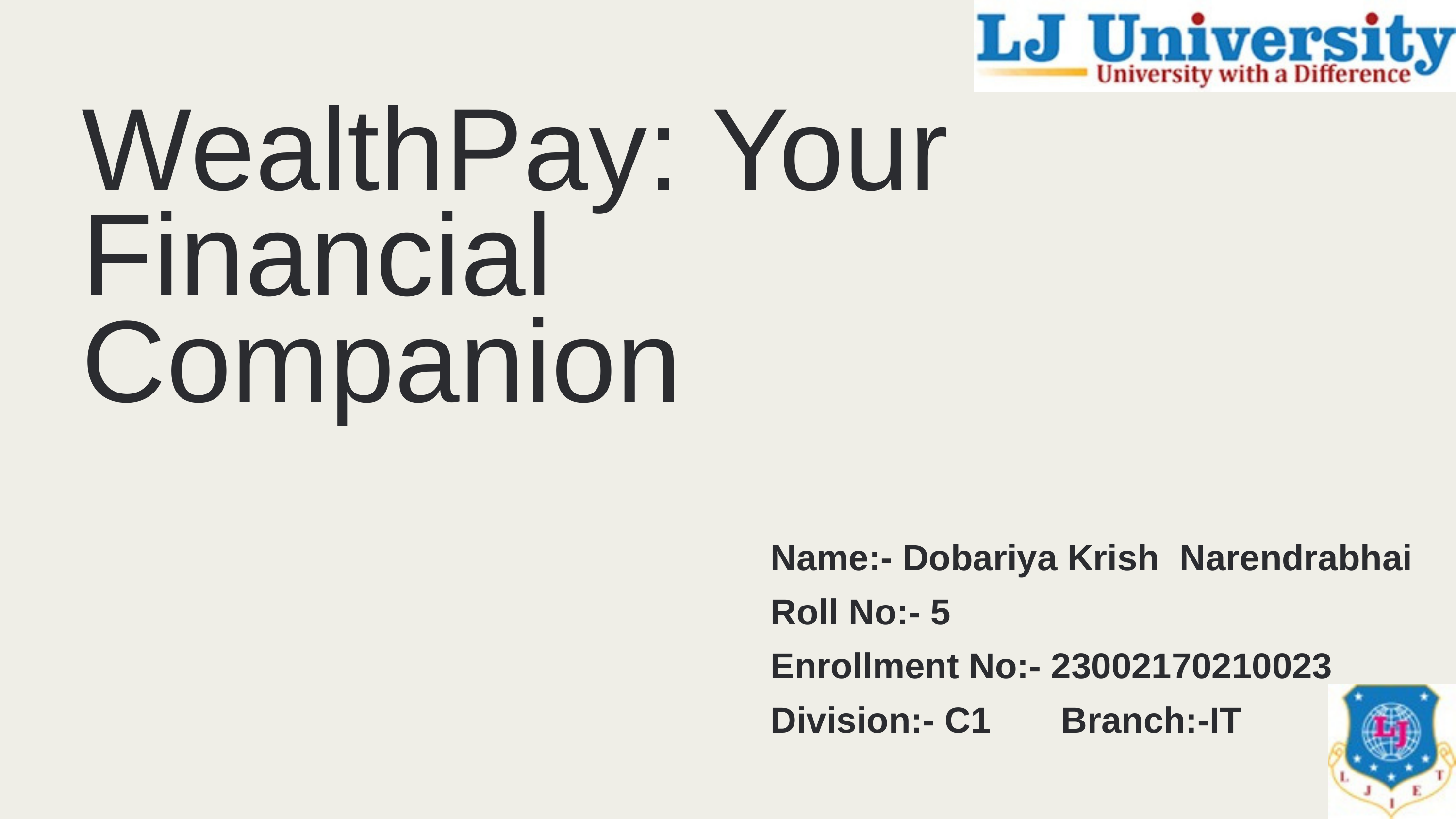

WealthPay: Your Financial Companion
Name:- Dobariya Krish  Narendrabhai
Roll No:- 5
Enrollment No:- 23002170210023
Division:- C1       Branch:-IT